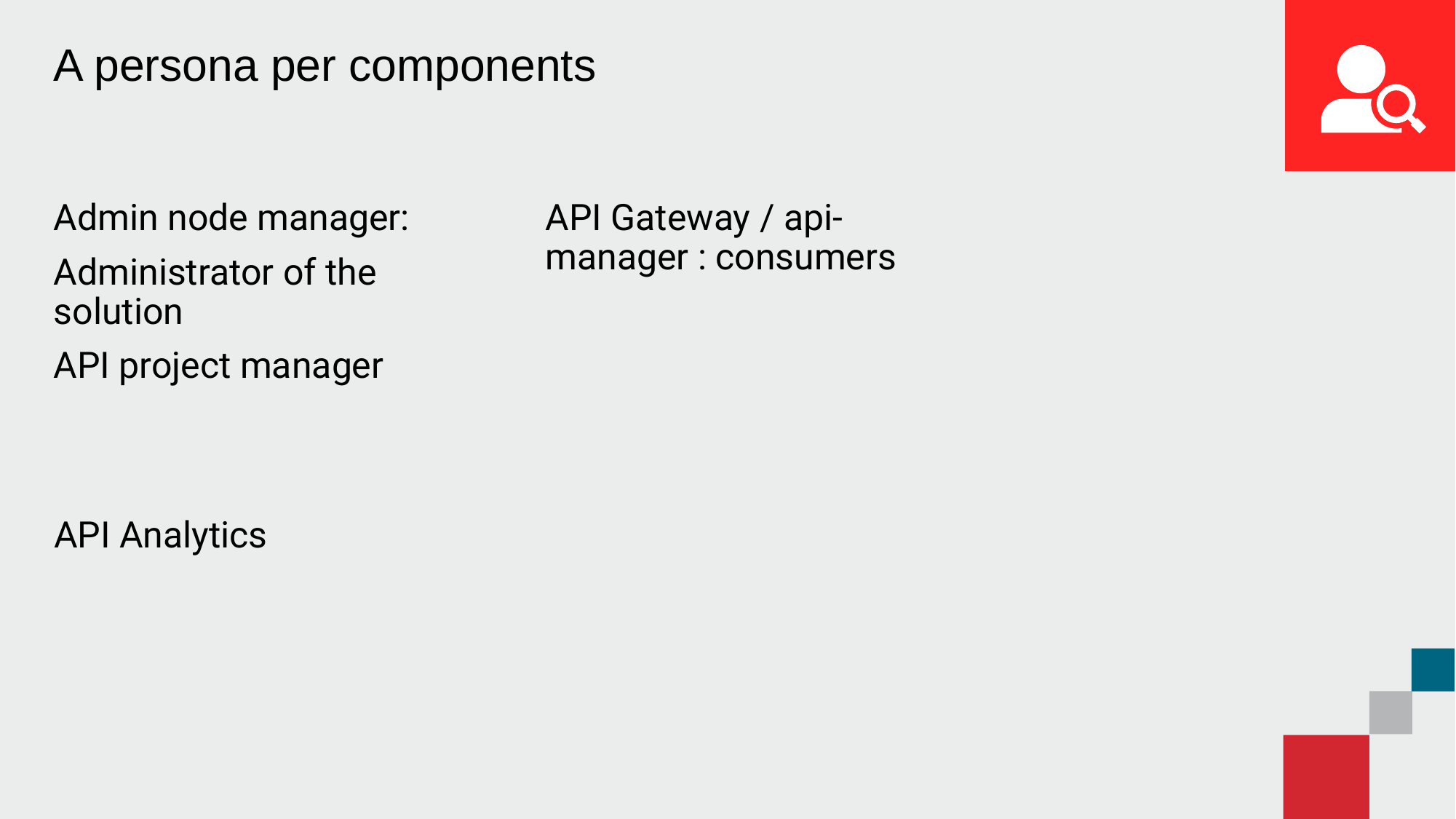

# A persona per components
Admin node manager:
Administrator of the solution
API project manager
API Gateway / api-manager : consumers
API Analytics